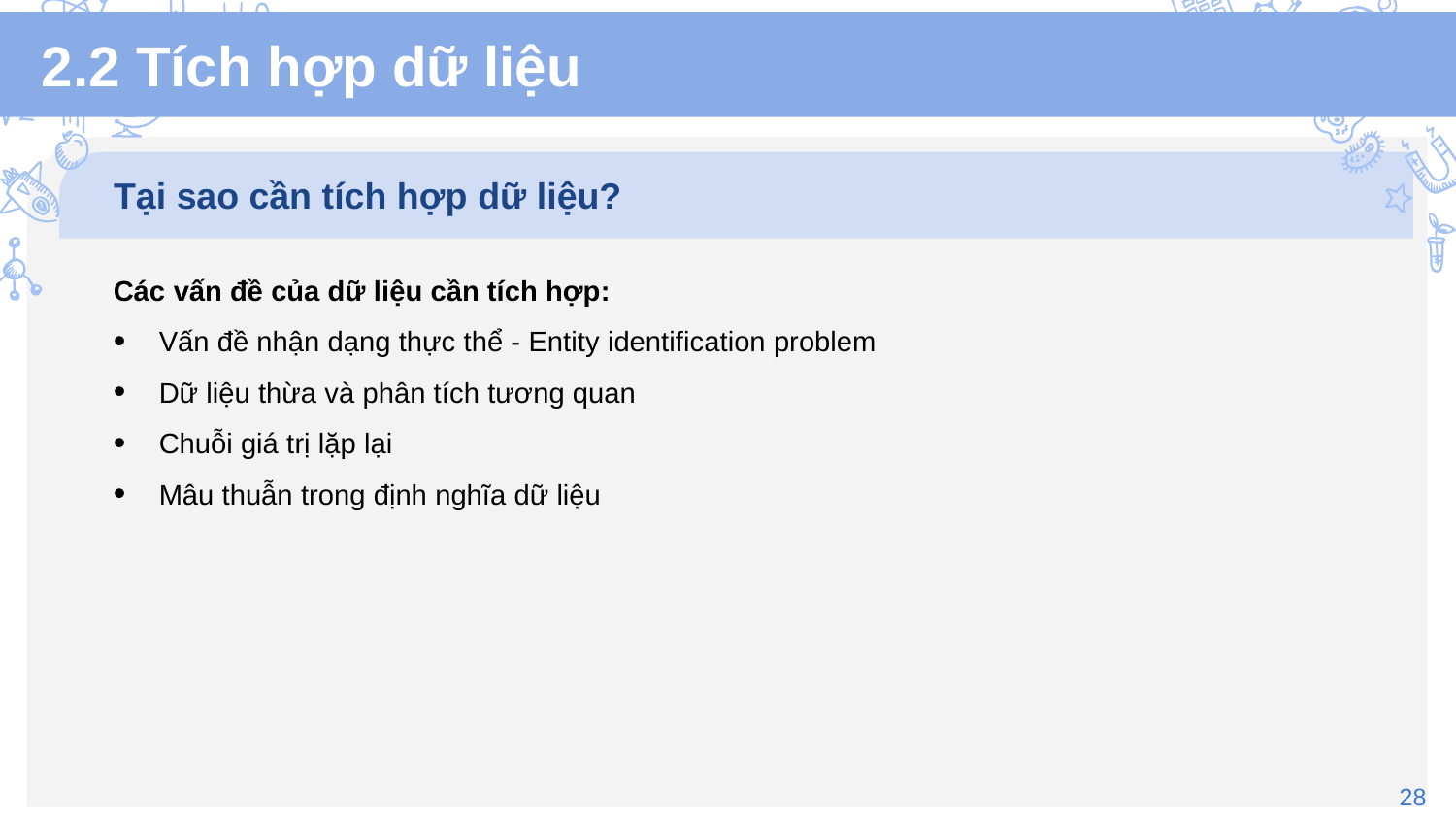

# 2.2 Tích hợp dữ liệu
Tại sao cần tích hợp dữ liệu?
Các vấn đề của dữ liệu cần tích hợp:
Vấn đề nhận dạng thực thể - Entity identification problem
Dữ liệu thừa và phân tích tương quan
Chuỗi giá trị lặp lại
Mâu thuẫn trong định nghĩa dữ liệu
28